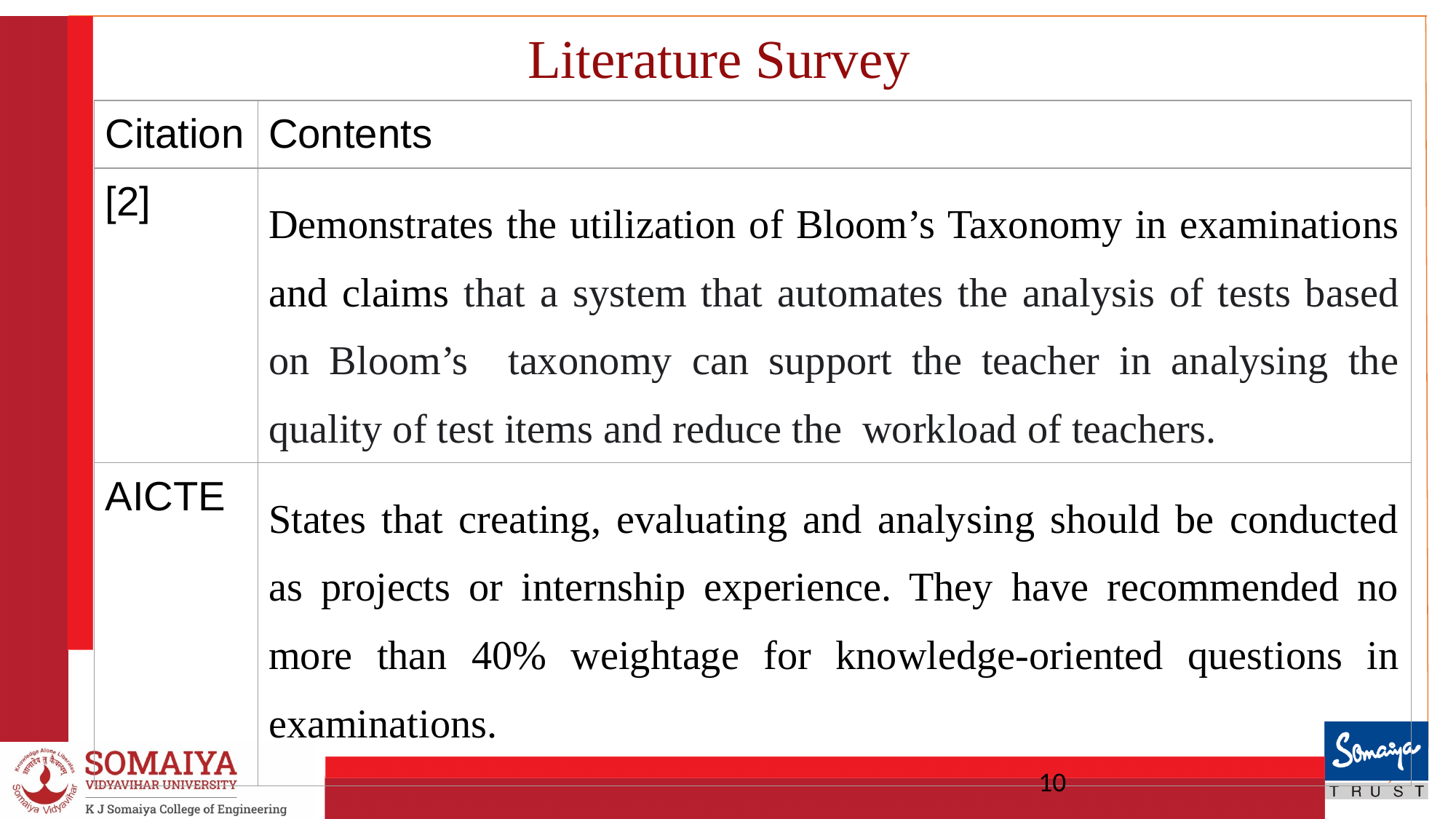

# Literature Survey
| Citation | Contents |
| --- | --- |
| [2] | Demonstrates the utilization of Bloom’s Taxonomy in examinations and claims that a system that automates the analysis of tests based on Bloom’s taxonomy can support the teacher in analysing the quality of test items and reduce the workload of teachers. |
| AICTE | States that creating, evaluating and analysing should be conducted as projects or internship experience. They have recommended no more than 40% weightage for knowledge-oriented questions in examinations. |
10